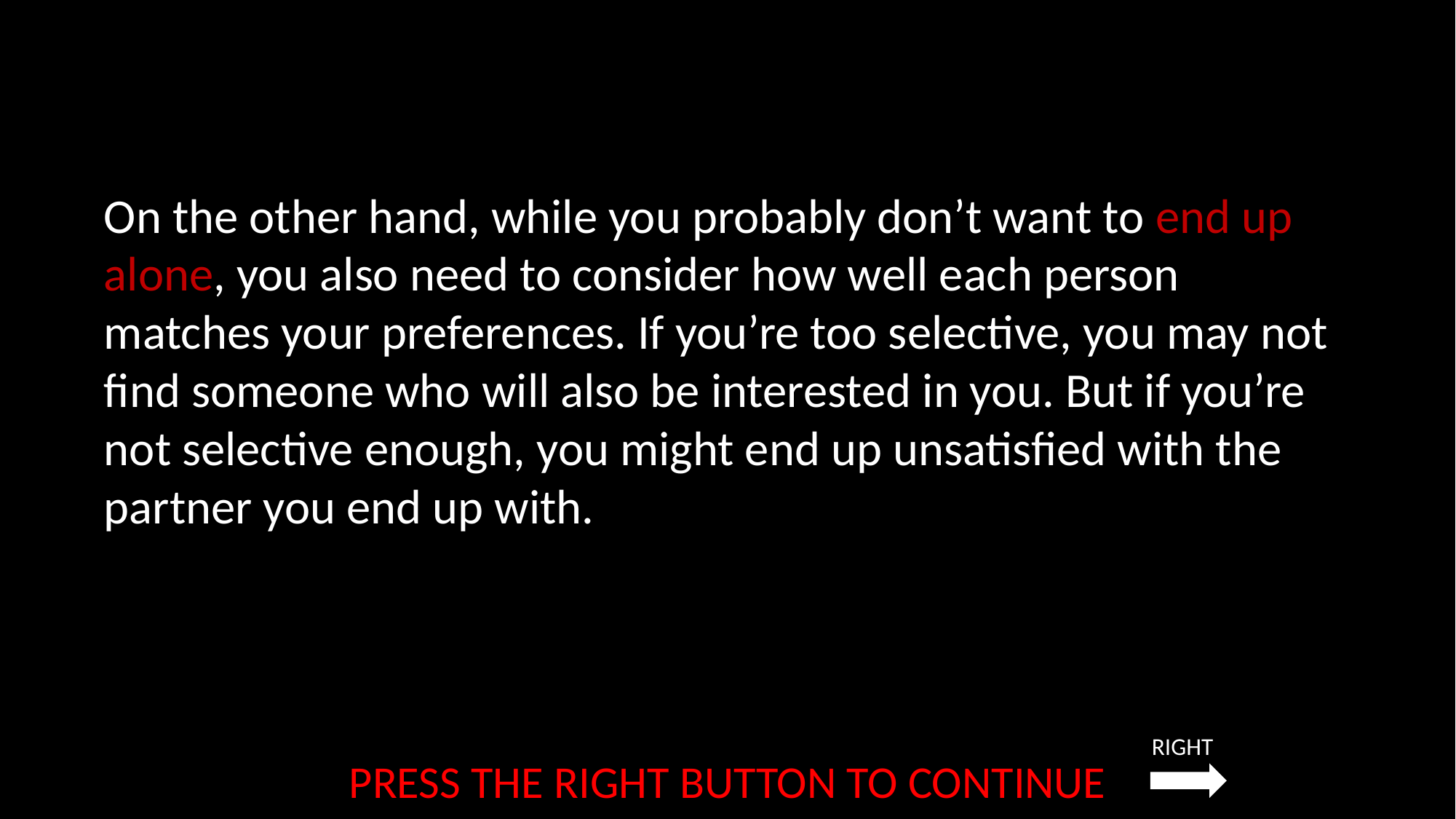

On the other hand, while you probably don’t want to end up alone, you also need to consider how well each person matches your preferences. If you’re too selective, you may not find someone who will also be interested in you. But if you’re not selective enough, you might end up unsatisfied with the partner you end up with.

RIGHT
PRESS THE RIGHT BUTTON TO CONTINUE